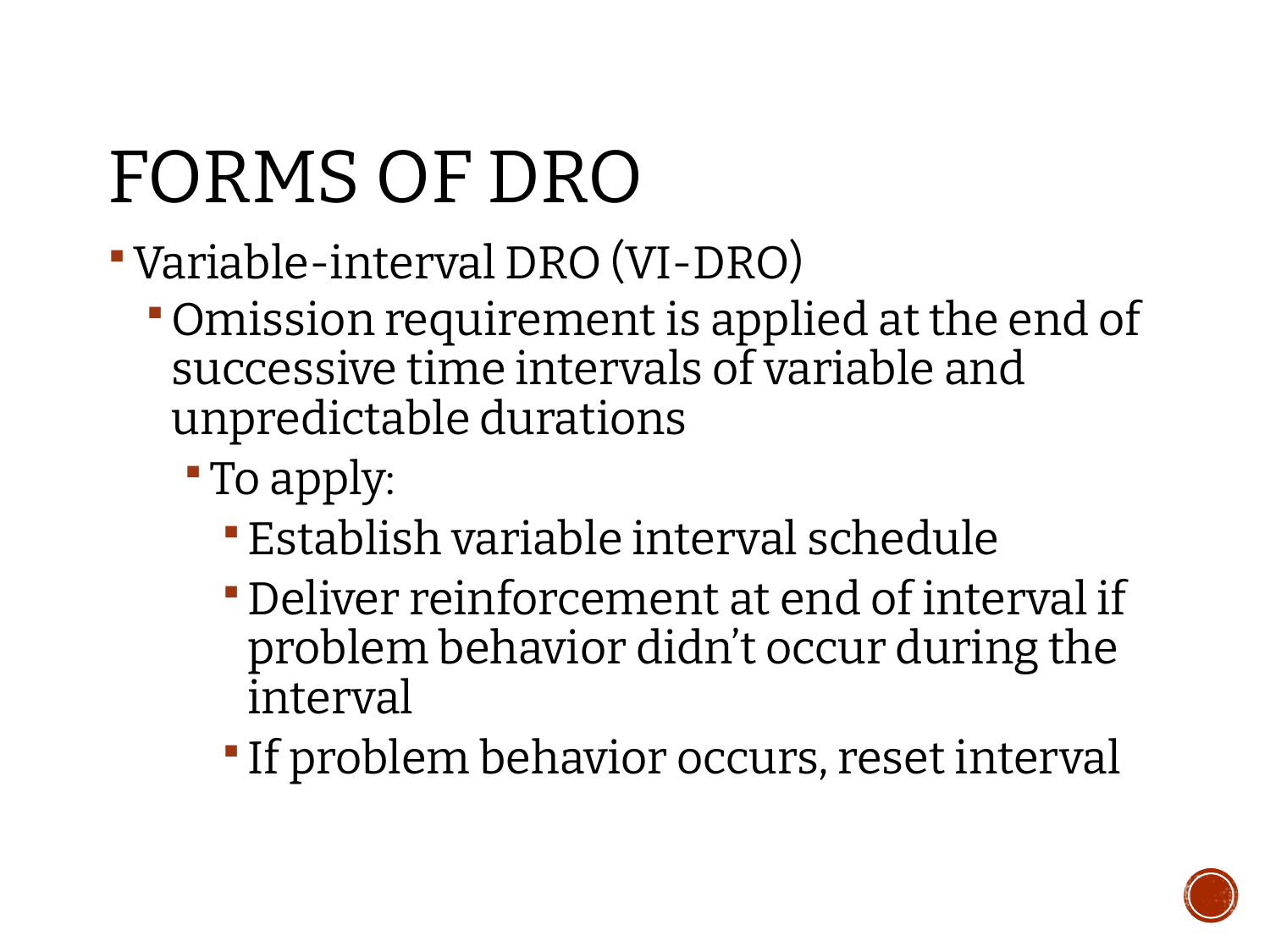

# Forms of DRO
Variable-interval DRO (VI-DRO)
Omission requirement is applied at the end of successive time intervals of variable and unpredictable durations
To apply:
Establish variable interval schedule
Deliver reinforcement at end of interval if problem behavior didn’t occur during the interval
If problem behavior occurs, reset interval